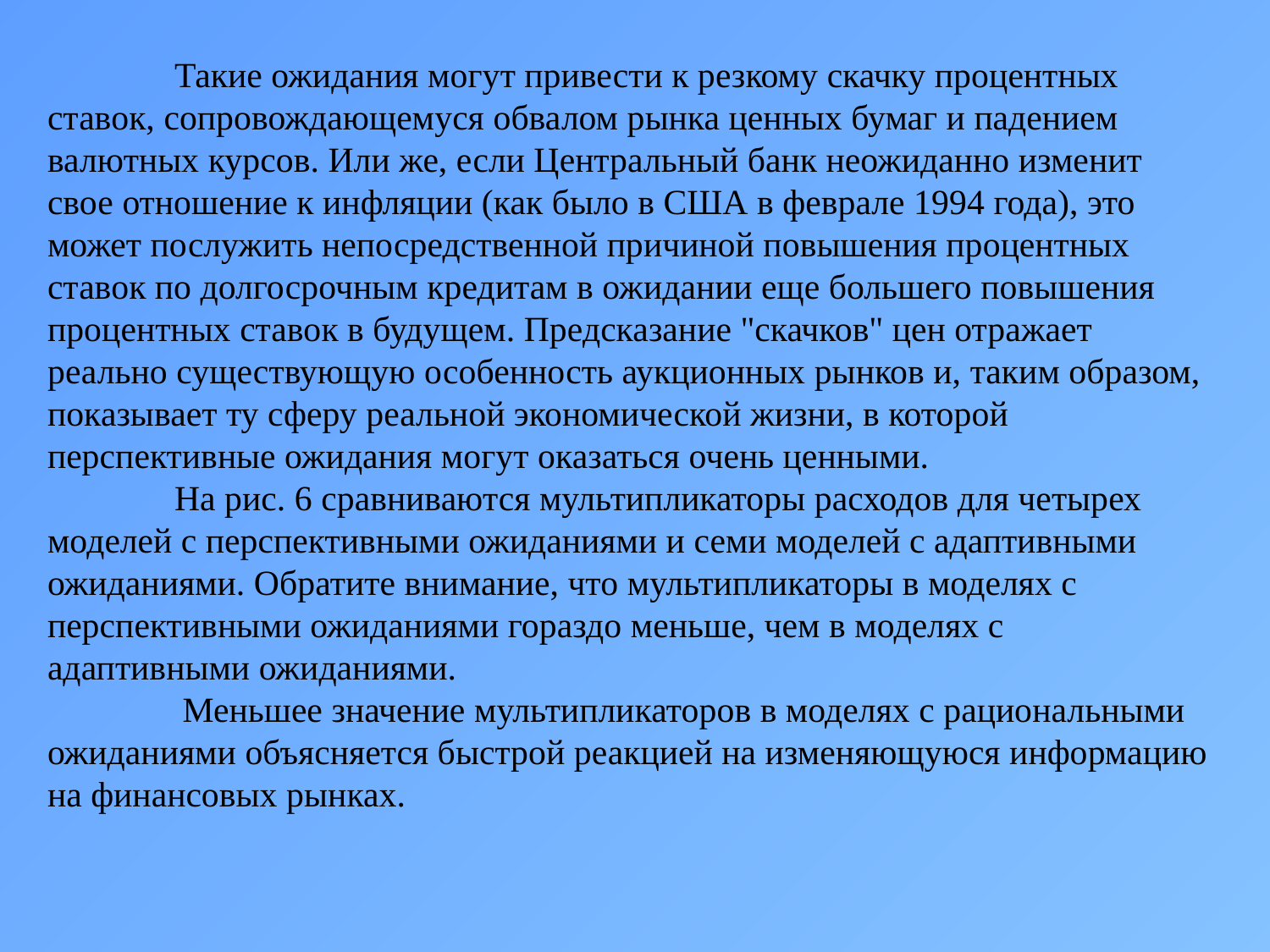

Такие ожидания могут привести к резкому скачку процентных ставок, сопровождающемуся обвалом рынка ценных бумаг и падением валютных курсов. Или же, если Центральный банк неожиданно изменит свое отношение к инфляции (как было в США в феврале 1994 года), это может послужить непосредственной причиной повышения процентных ставок по долгосрочным кредитам в ожидании еще большего повышения процентных ставок в будущем. Предсказание "скачков" цен отражает реально существующую особенность аукционных рынков и, таким образом, показывает ту сферу реальной экономической жизни, в которой перспективные ожидания могут оказаться очень ценными.
	На рис. 6 сравниваются мультипликаторы расходов для четырех моделей с перспективными ожиданиями и семи моделей с адаптивными ожиданиями. Обратите внимание, что мультипликаторы в моделях с перспективными ожиданиями гораздо меньше, чем в моделях с адаптивными ожиданиями.
	 Меньшее значение мультипликаторов в моделях с рациональными ожиданиями объясняется быстрой реакцией на изменяющуюся информацию на финансовых рынках.